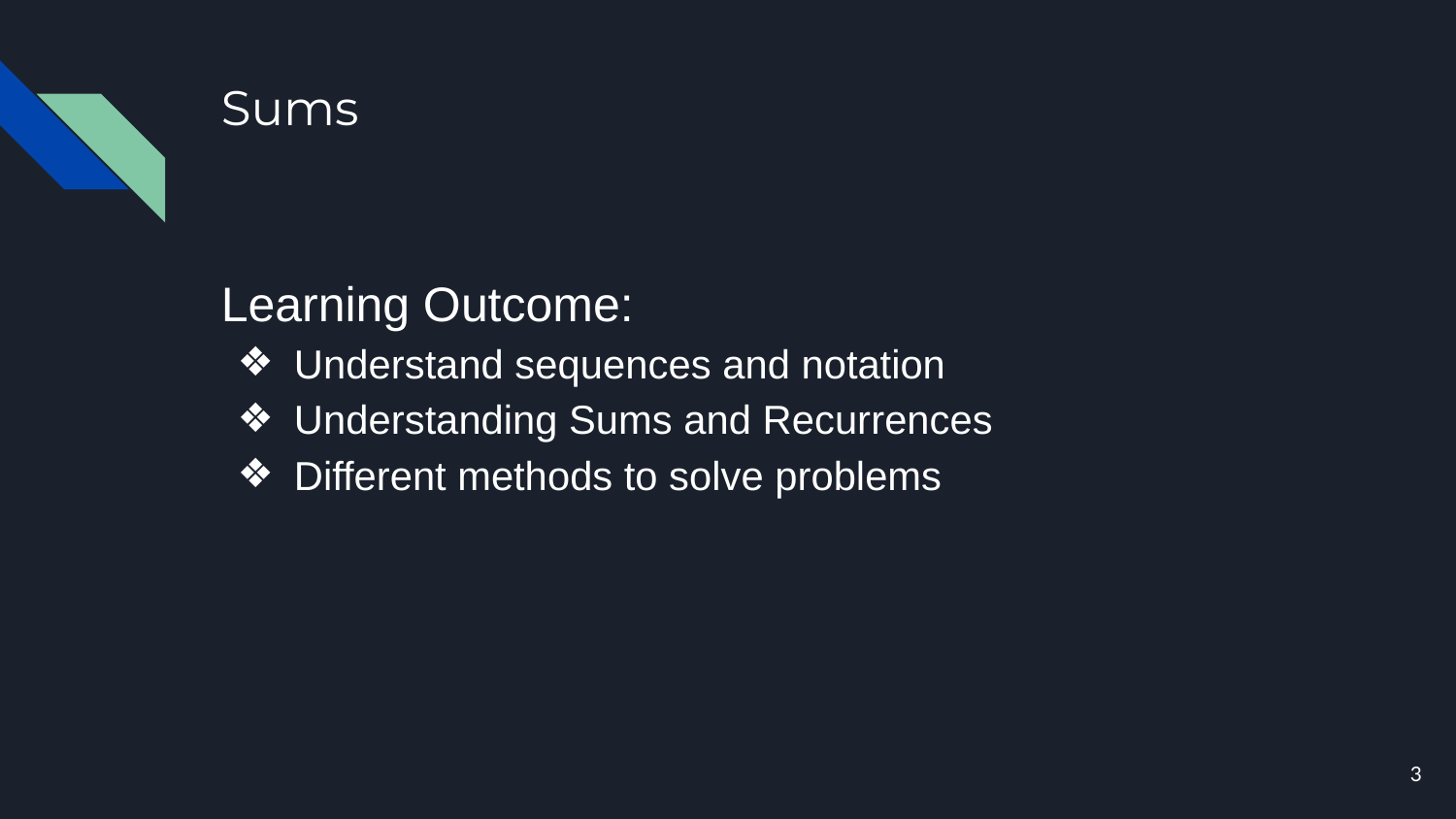

# Sums
Learning Outcome:
Understand sequences and notation
Understanding Sums and Recurrences
Different methods to solve problems

3